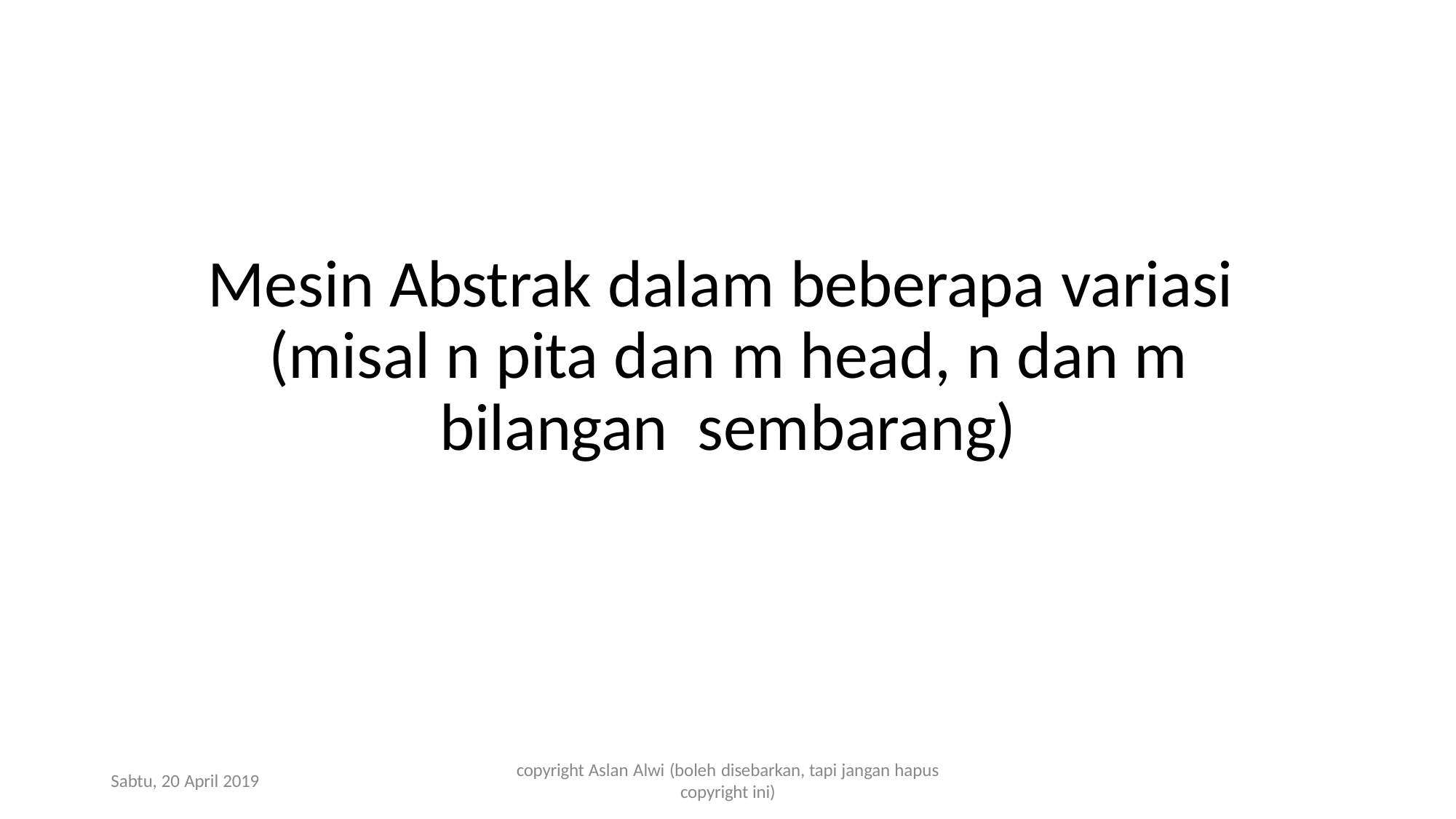

# Mesin Abstrak dalam beberapa variasi  (misal n pita dan m head, n dan m bilangan  sembarang)
copyright Aslan Alwi (boleh disebarkan, tapi jangan hapus
copyright ini)
Sabtu, 20 April 2019